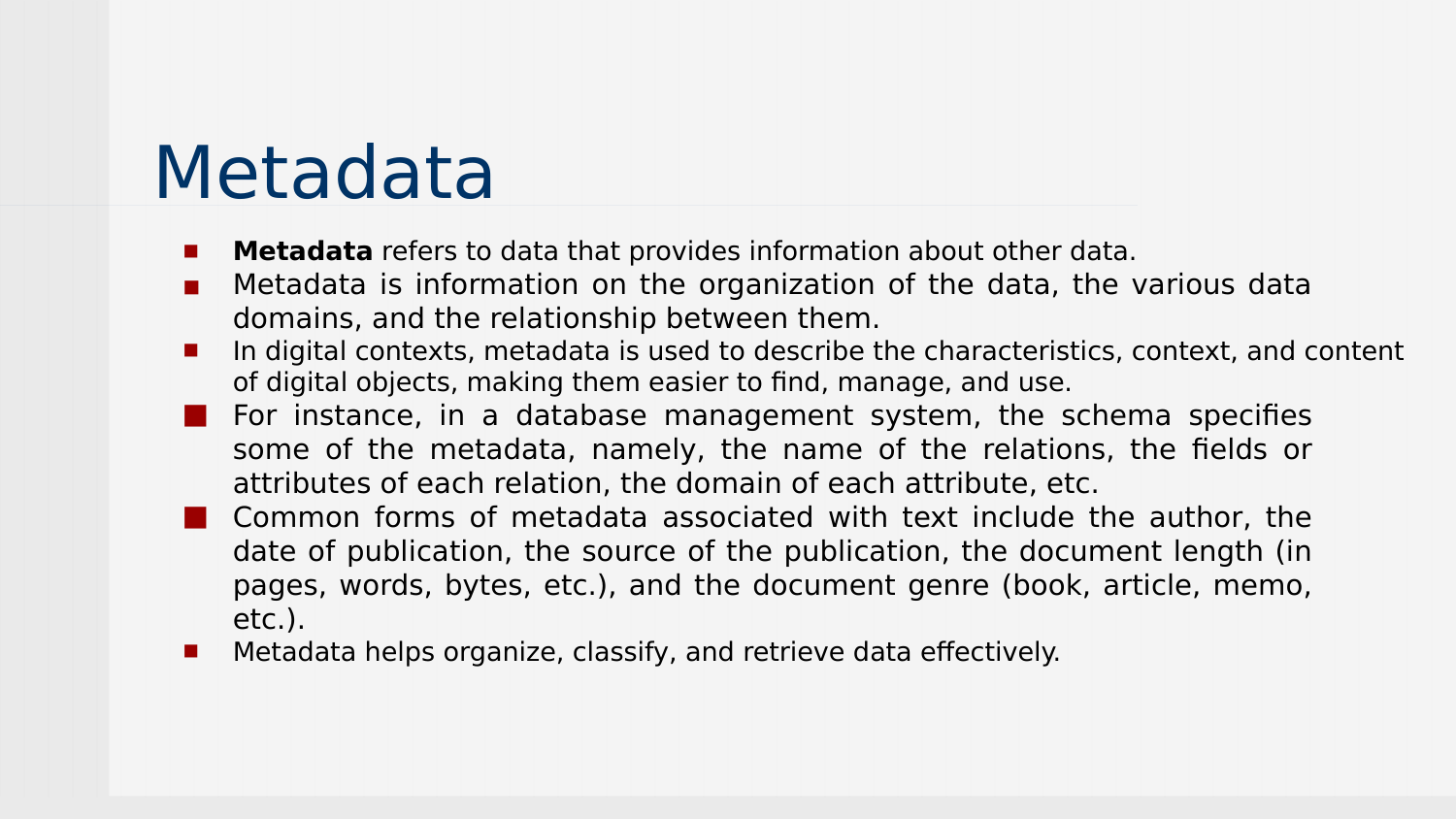

# Metadata
Metadata refers to data that provides information about other data.
Metadata is information on the organization of the data, the various data domains, and the relationship between them.
In digital contexts, metadata is used to describe the characteristics, context, and content of digital objects, making them easier to find, manage, and use.
For instance, in a database management system, the schema specifies some of the metadata, namely, the name of the relations, the fields or attributes of each relation, the domain of each attribute, etc.
Common forms of metadata associated with text include the author, the date of publication, the source of the publication, the document length (in pages, words, bytes, etc.), and the document genre (book, article, memo, etc.).
Metadata helps organize, classify, and retrieve data effectively.